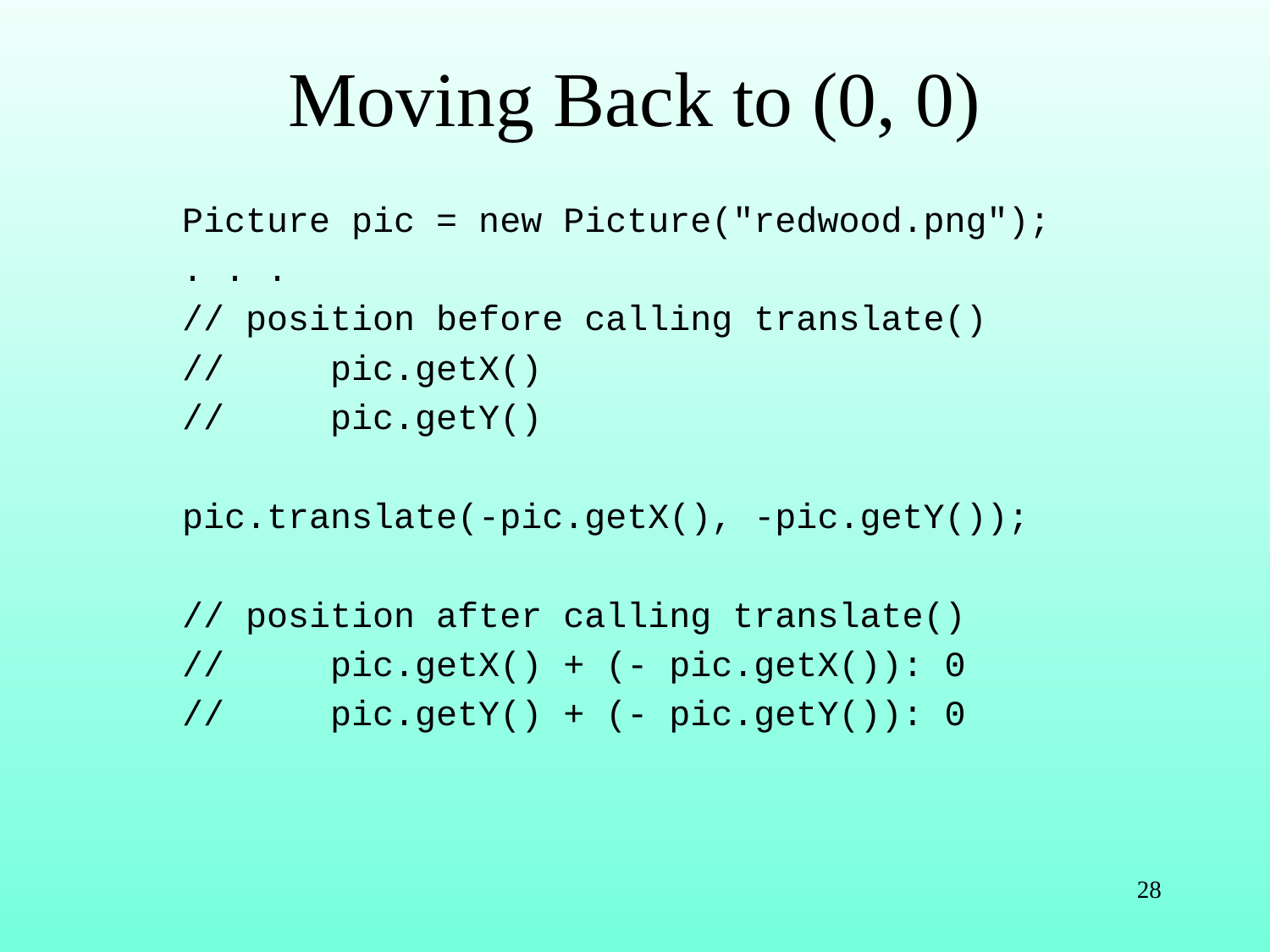

# Moving Back to (0, 0)
Picture pic = new Picture("redwood.png");
. . .
// position before calling translate()
//     pic.getX()
//     pic.getY()

pic.translate(-pic.getX(), -pic.getY());

// position after calling translate()
//     pic.getX() + (- pic.getX()): 0
//     pic.getY() + (- pic.getY()): 0

28